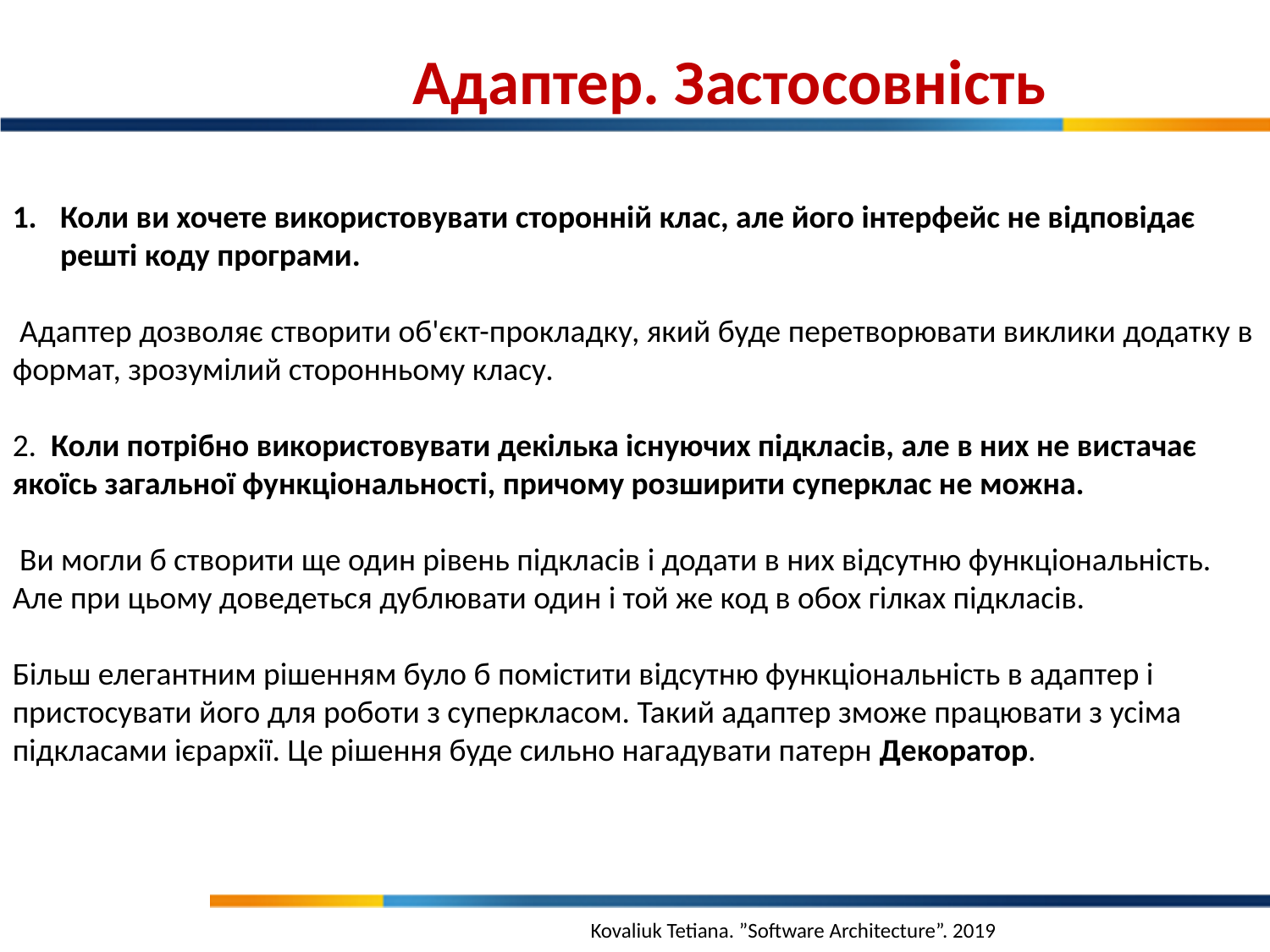

Адаптер. Застосовність
Коли ви хочете використовувати сторонній клас, але його інтерфейс не відповідає решті коду програми.

 Адаптер дозволяє створити об'єкт-прокладку, який буде перетворювати виклики додатку в формат, зрозумілий сторонньому класу.

2.  Коли потрібно використовувати декілька існуючих підкласів, але в них не вистачає якоїсь загальної функціональності, причому розширити суперклас не можна.

 Ви могли б створити ще один рівень підкласів і додати в них відсутню функціональність. Але при цьому доведеться дублювати один і той же код в обох гілках підкласів.

Більш елегантним рішенням було б помістити відсутню функціональність в адаптер і пристосувати його для роботи з суперкласом. Такий адаптер зможе працювати з усіма підкласами ієрархії. Це рішення буде сильно нагадувати патерн Декоратор.